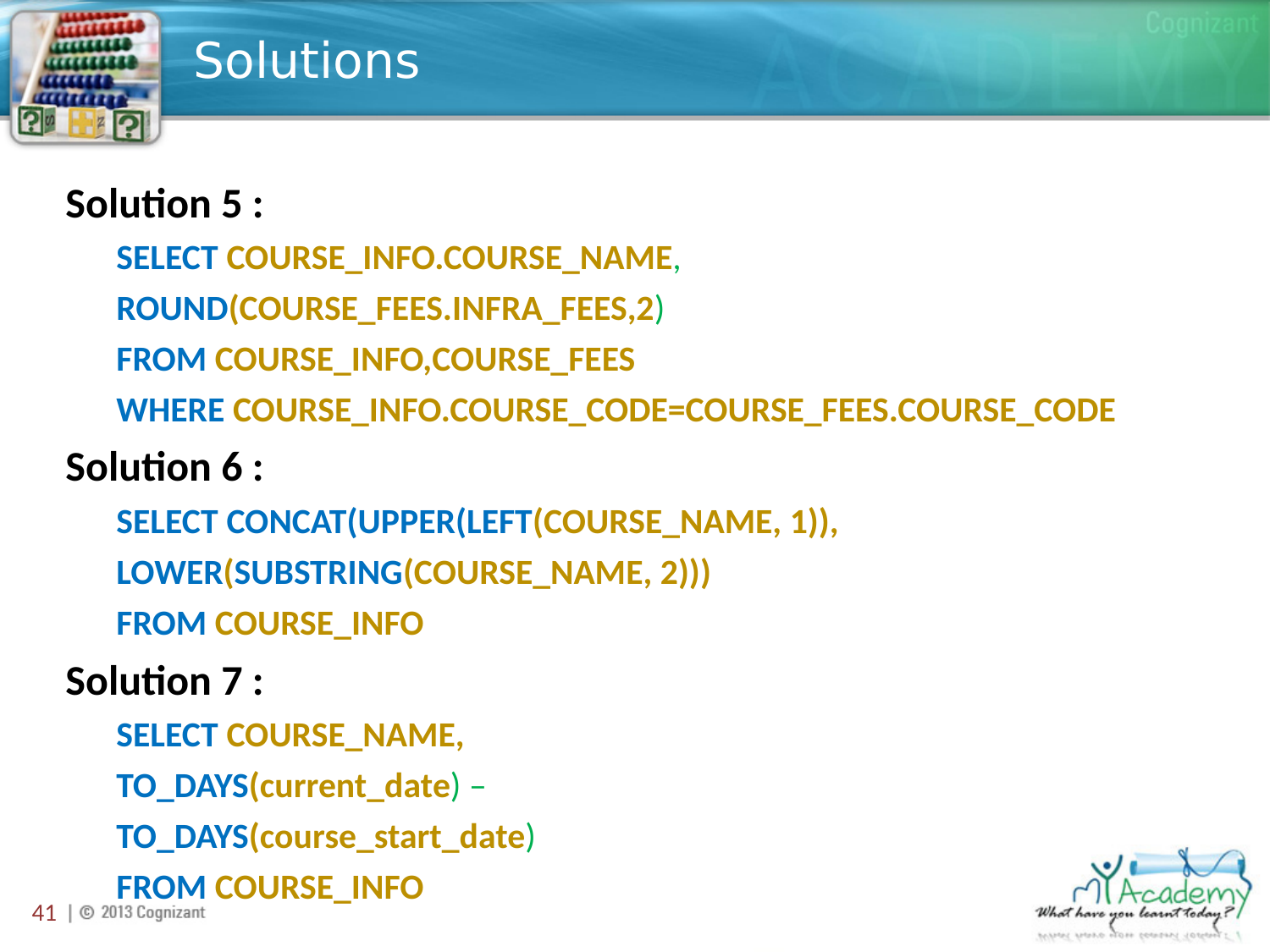

# Solutions
Solution 5 :
SELECT COURSE_INFO.COURSE_NAME,
ROUND(COURSE_FEES.INFRA_FEES,2)
FROM COURSE_INFO,COURSE_FEES
WHERE COURSE_INFO.COURSE_CODE=COURSE_FEES.COURSE_CODE
Solution 6 :
SELECT CONCAT(UPPER(LEFT(COURSE_NAME, 1)),
LOWER(SUBSTRING(COURSE_NAME, 2)))
FROM COURSE_INFO
Solution 7 :
SELECT COURSE_NAME,
TO_DAYS(current_date) –
TO_DAYS(course_start_date)
FROM COURSE_INFO

41